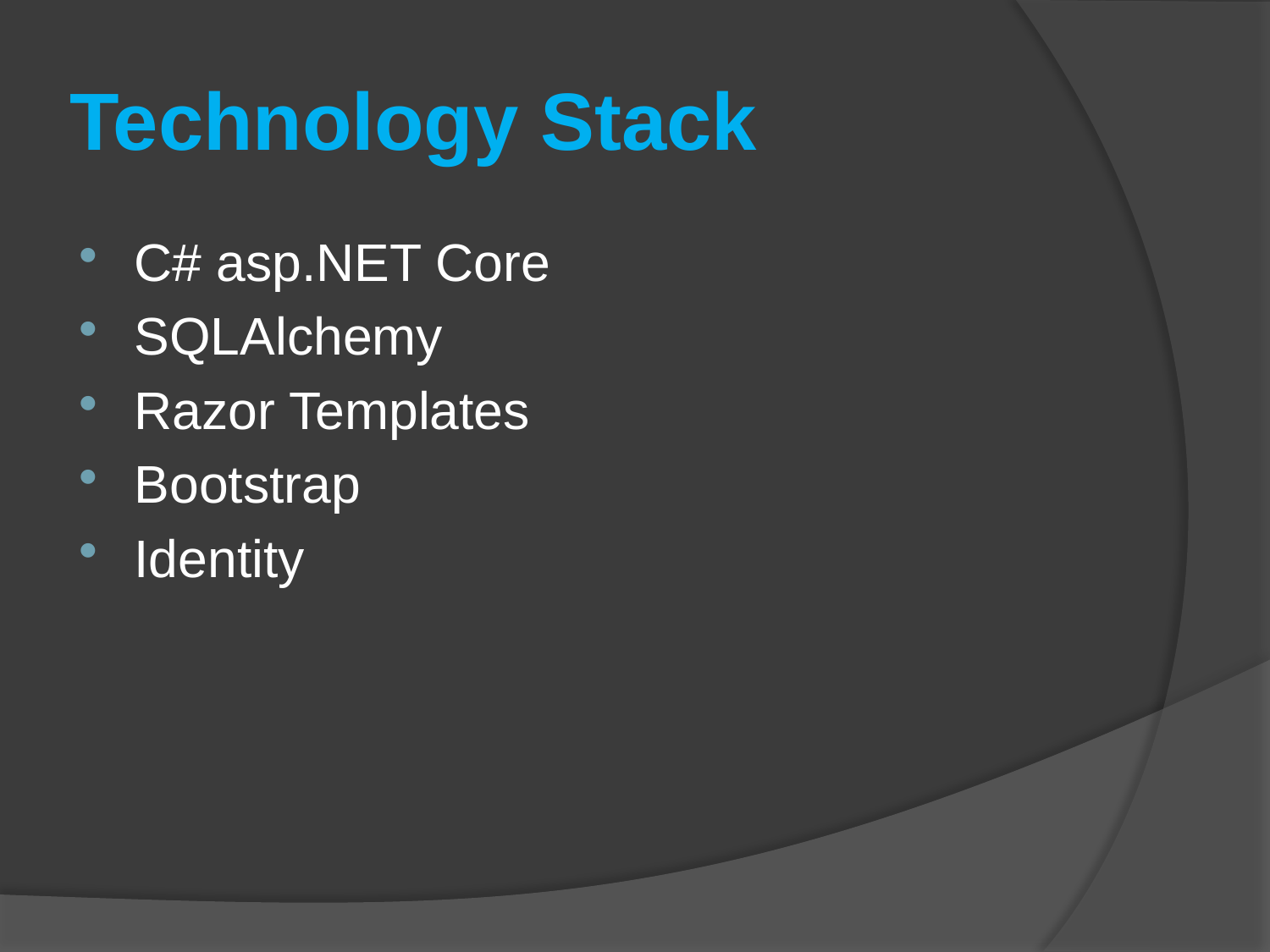

# Technology Stack
C# asp.NET Core
SQLAlchemy
Razor Templates
Bootstrap
Identity